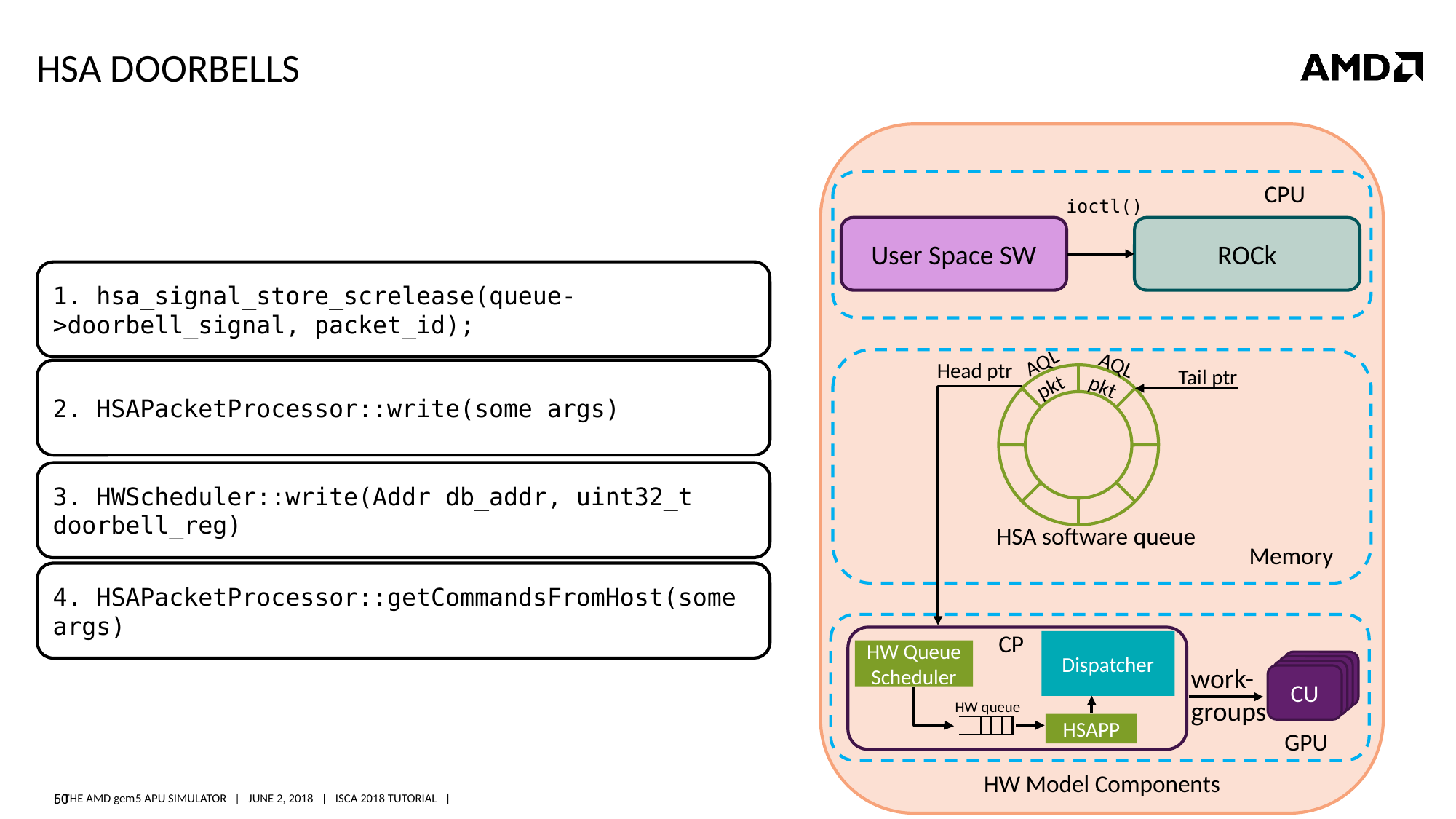

Hsa doorbells

CPU
ioctl()
User Space SW
ROCk
1. hsa_signal_store_screlease(queue->doorbell_signal, packet_id);
AQL
pkt
AQL
pkt

Head ptr
Tail ptr
2. HSAPacketProcessor::write(some args)

3. HWScheduler::write(Addr db_addr, uint32_t doorbell_reg)
HSA software queue
Memory
4. HSAPacketProcessor::getCommandsFromHost(some args)

CP

Dispatcher
HW Queue Scheduler

CU
work-
groups
HW queue
HSAPP
GPU
HW Model Components